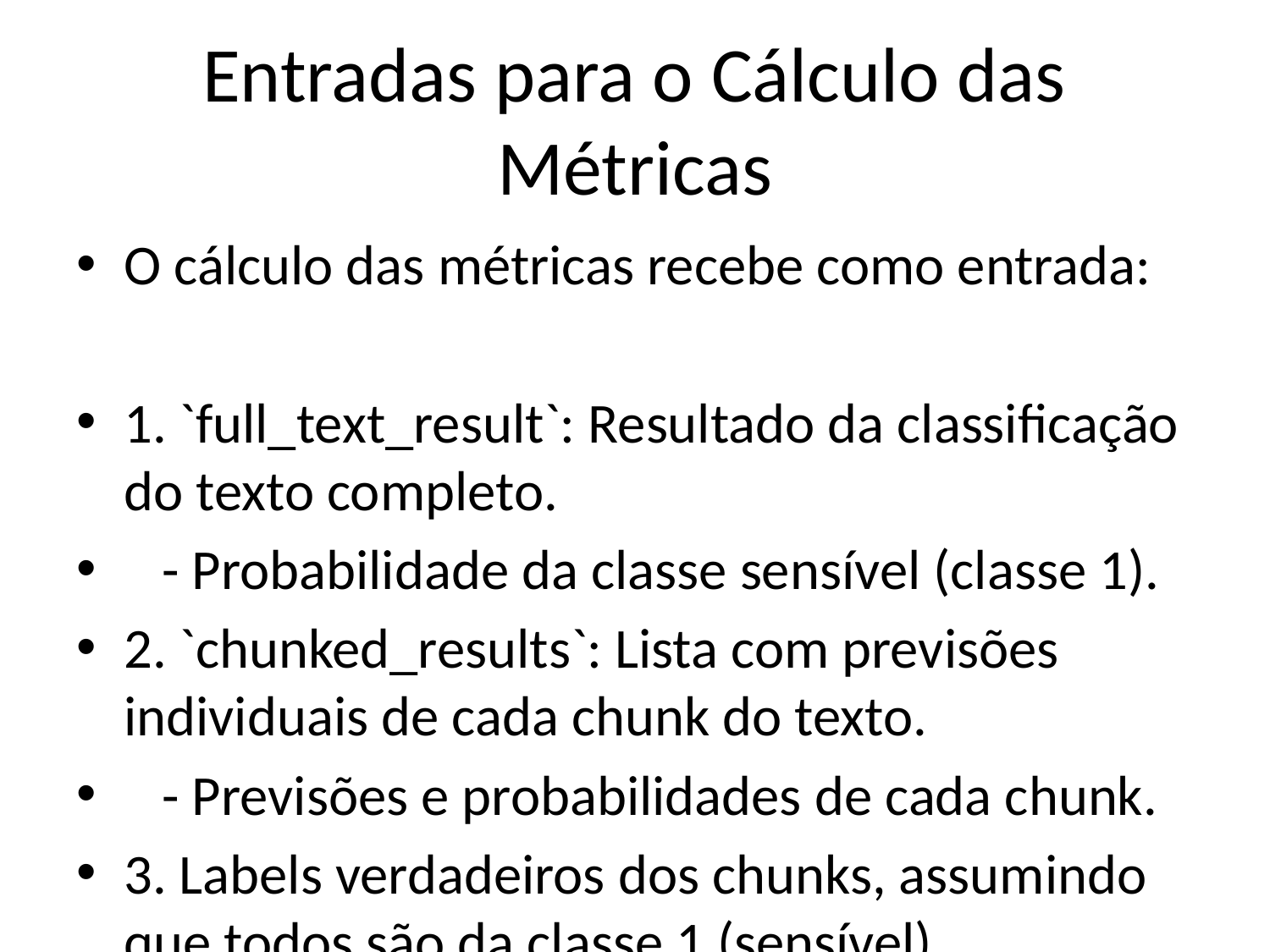

# Entradas para o Cálculo das Métricas
O cálculo das métricas recebe como entrada:

1. `full_text_result`: Resultado da classificação do texto completo.
   - Probabilidade da classe sensível (classe 1).
2. `chunked_results`: Lista com previsões individuais de cada chunk do texto.
   - Previsões e probabilidades de cada chunk.
3. Labels verdadeiros dos chunks, assumindo que todos são da classe 1 (sensível).